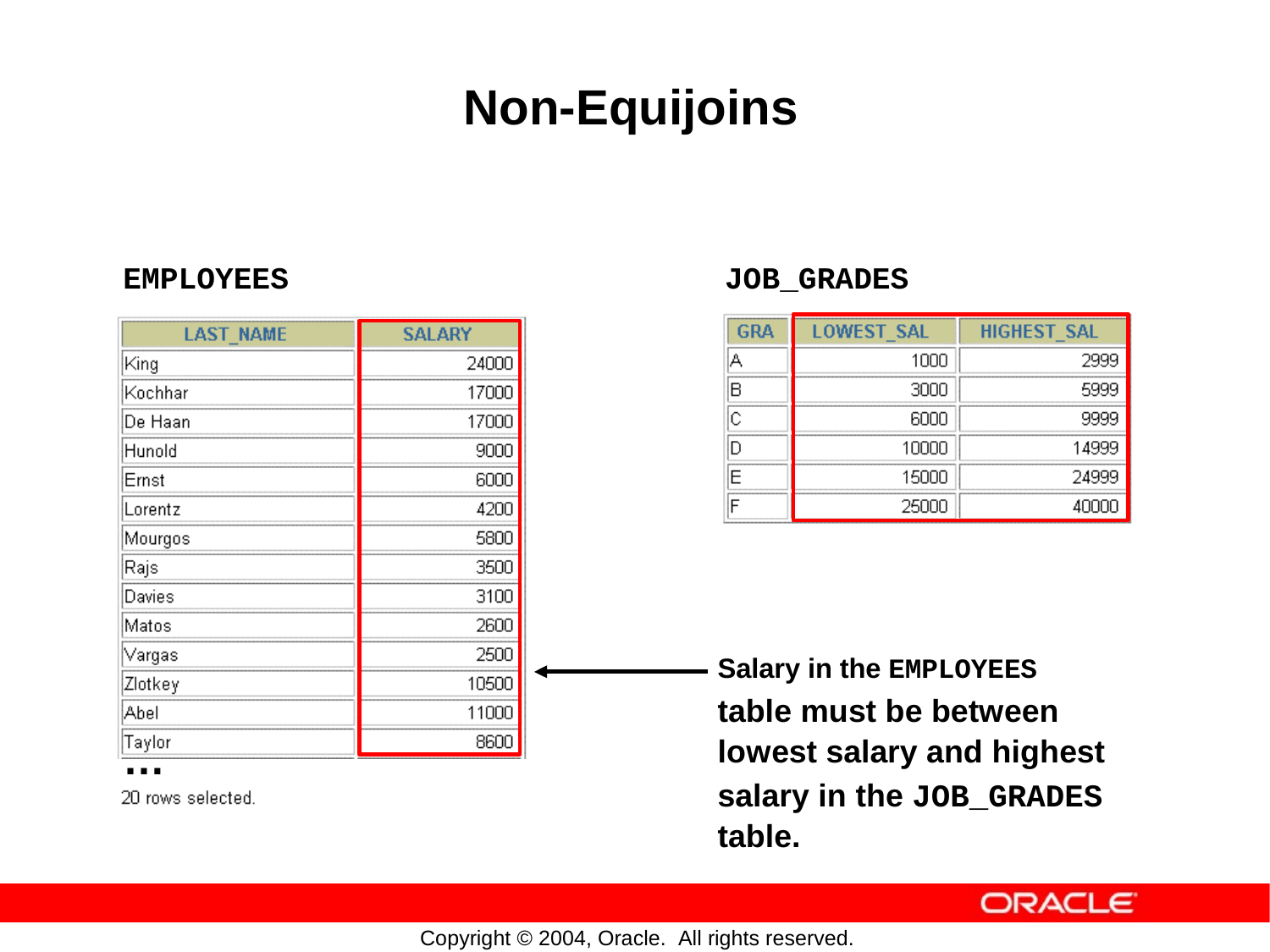

Non-Equijoins
EMPLOYEES
JOB_GRADES

Salary in the EMPLOYEES
table must be between
lowest salary and highest
salary in the JOB_GRADES
table.

…

Copyright © 2004, Oracle.  All rights reserved.